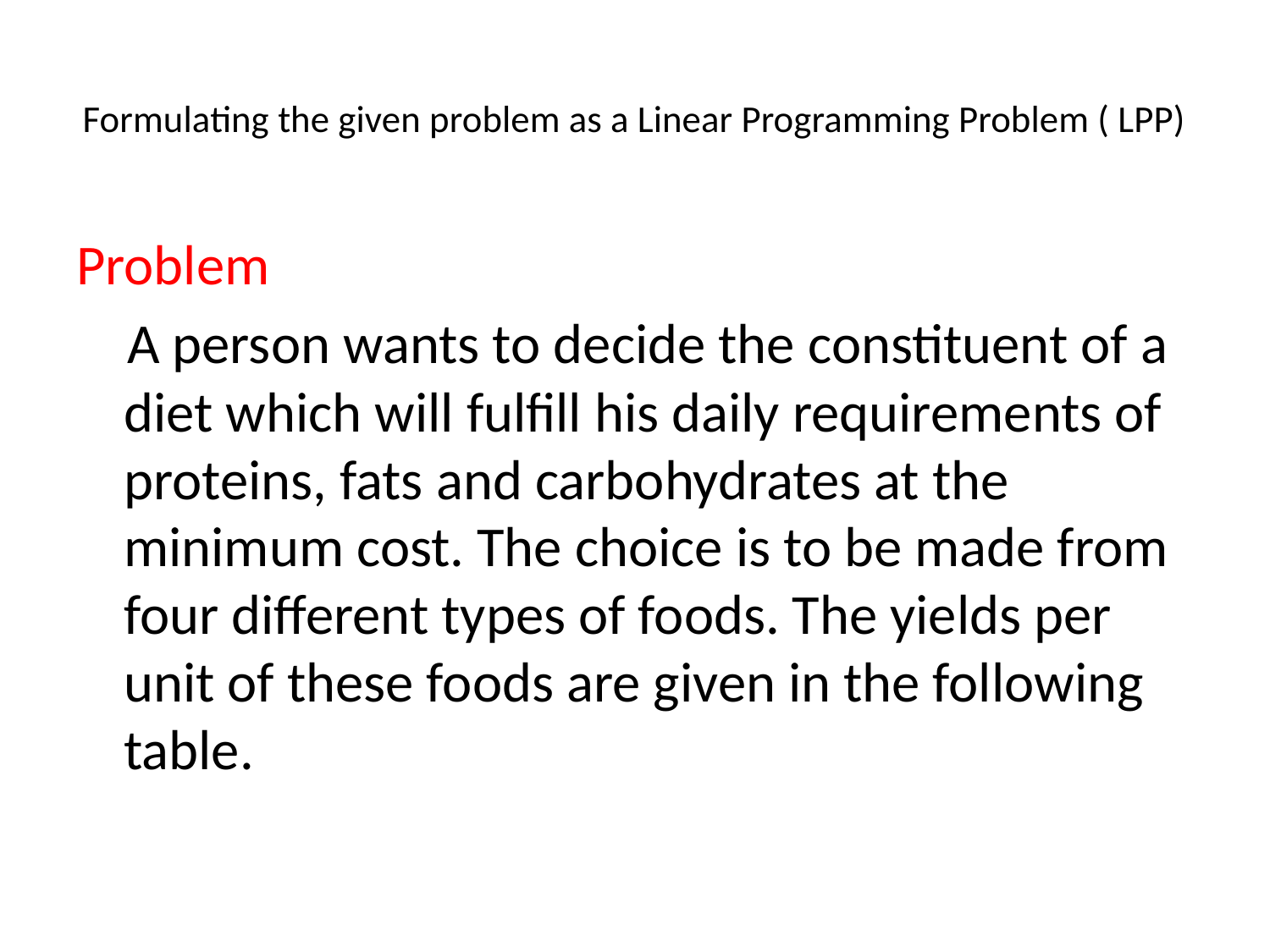

# Formulating the given problem as a Linear Programming Problem ( LPP)
Problem
    A person wants to decide the constituent of a diet which will fulfill his daily requirements of proteins, fats and carbohydrates at the minimum cost. The choice is to be made from four different types of foods. The yields per unit of these foods are given in the following table.